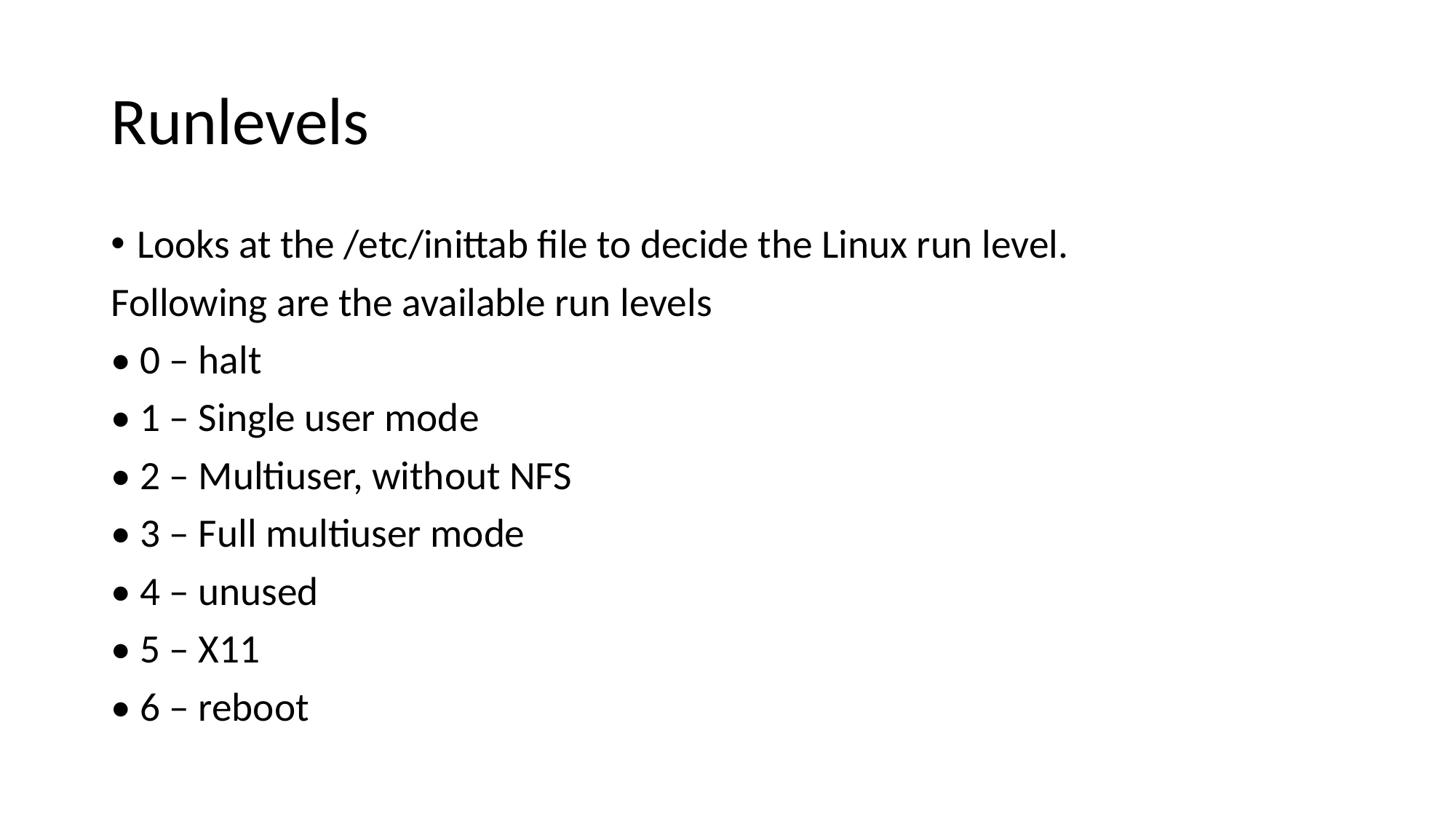

# Runlevels
Looks at the /etc/inittab file to decide the Linux run level.
Following are the available run levels
• 0 – halt
• 1 – Single user mode
• 2 – Multiuser, without NFS
• 3 – Full multiuser mode
• 4 – unused
• 5 – X11
• 6 – reboot